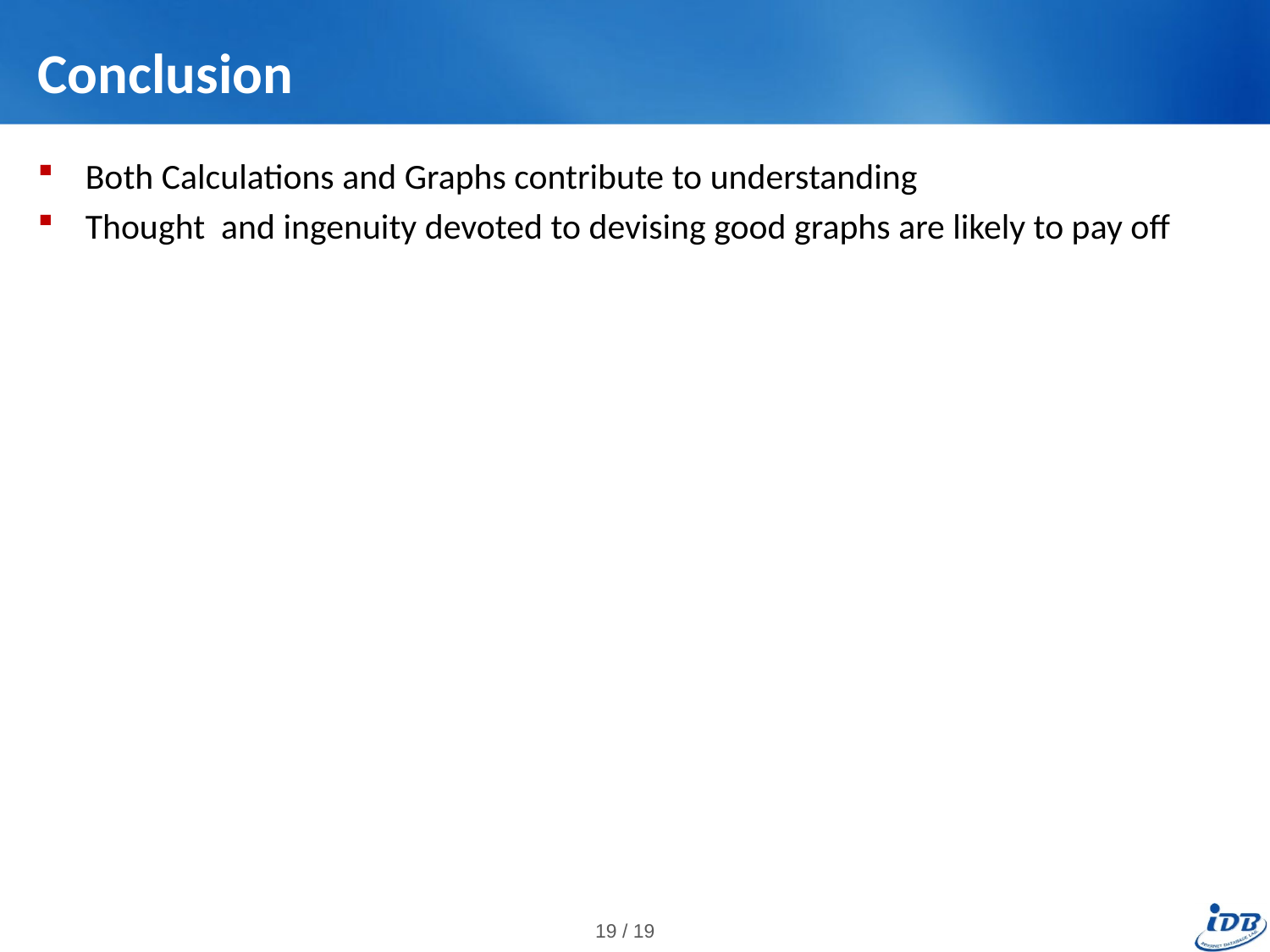

# Conclusion
Both Calculations and Graphs contribute to understanding
Thought  and ingenuity devoted to devising good graphs are likely to pay off